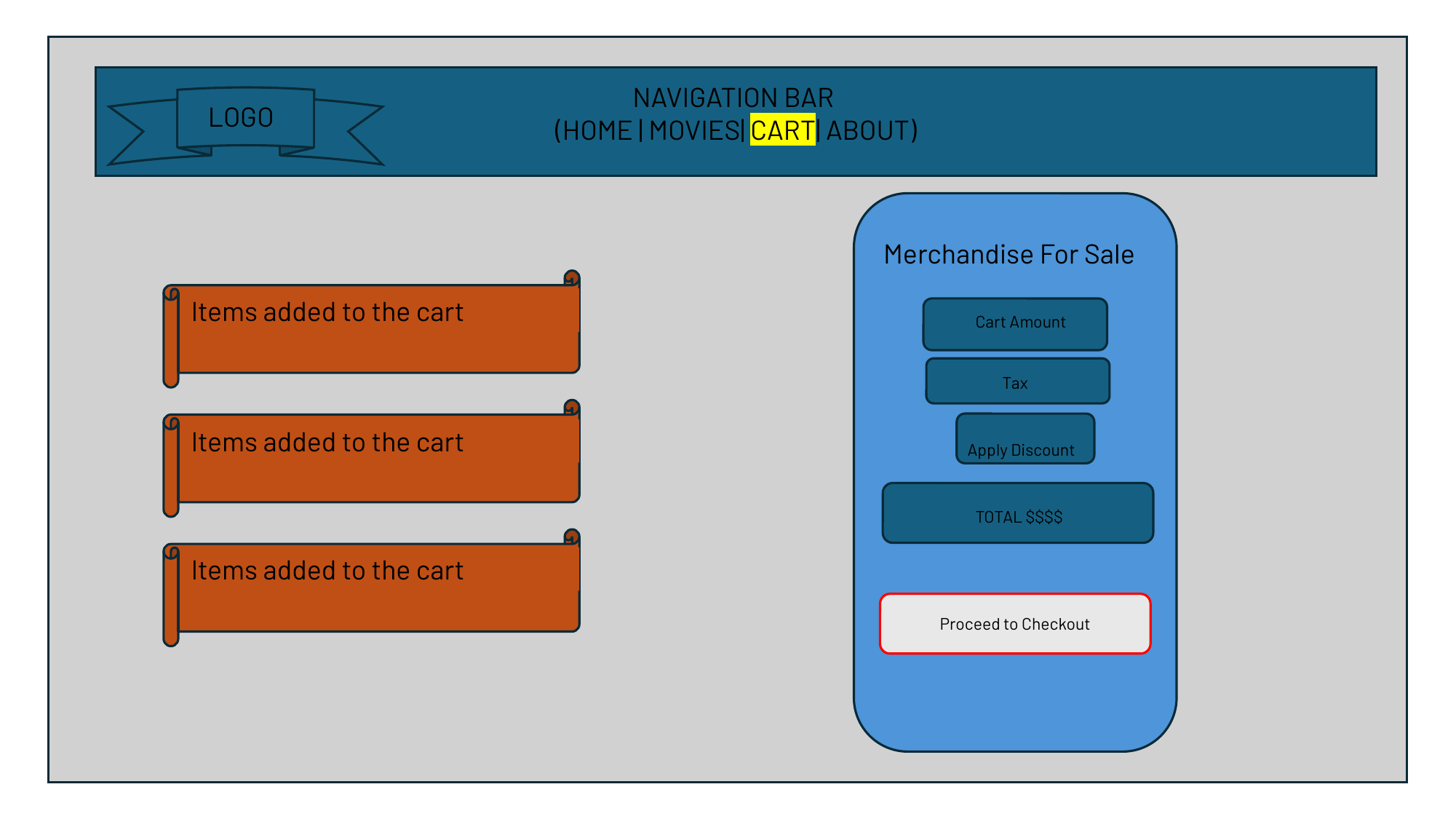

NAVIGATION BAR
(HOME | MOVIES| CART| ABOUT)

LOGO

Merchandise For Sale

Items added to the cart

Items added to the cart

Items added to the cart

Cart Amount

Tax

Apply Discount

TOTAL $$$$

Proceed to Checkout